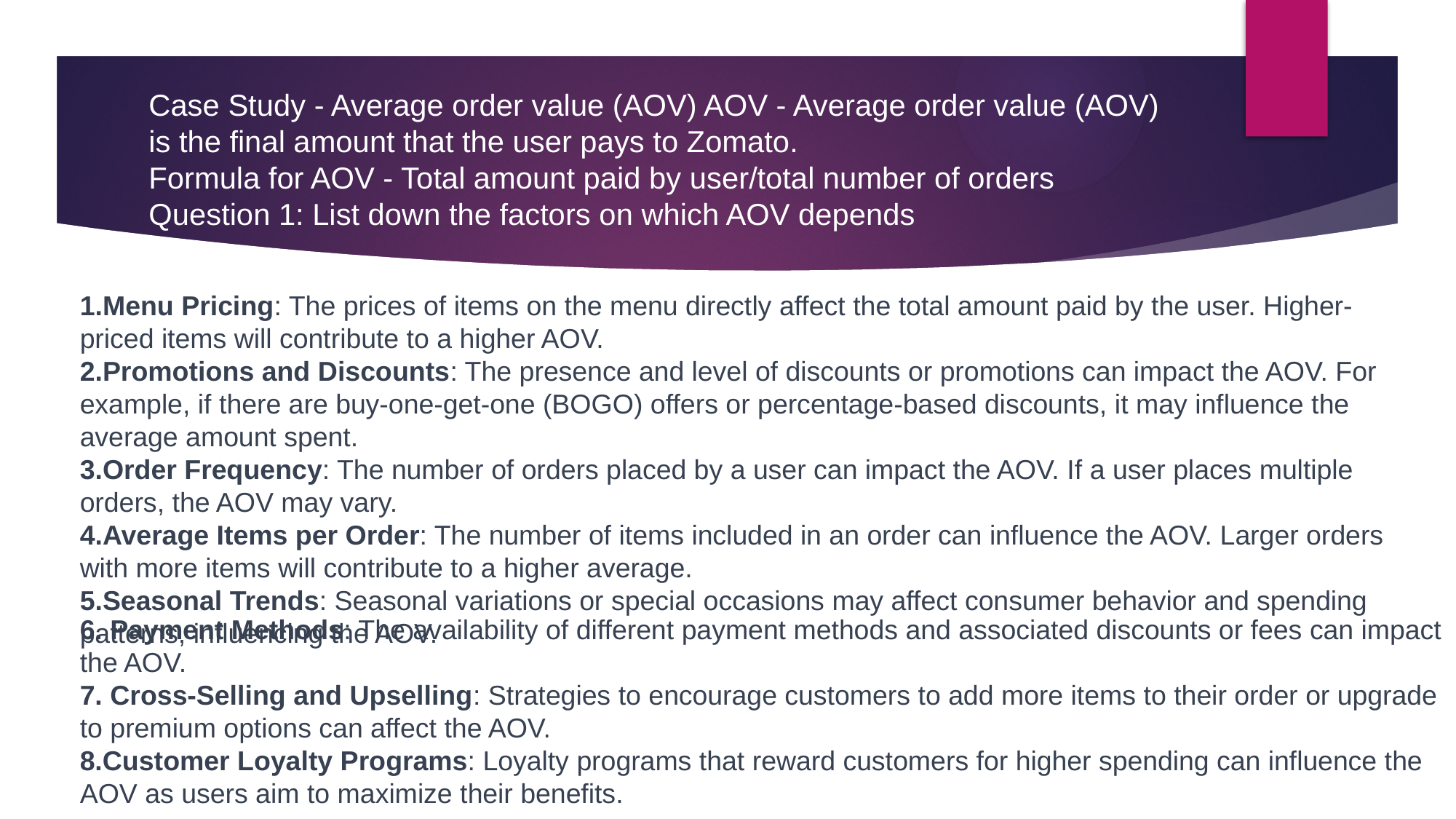

# Case Study - Average order value (AOV) AOV - Average order value (AOV) is the final amount that the user pays to Zomato. Formula for AOV - Total amount paid by user/total number of orders Question 1: List down the factors on which AOV depends
Menu Pricing: The prices of items on the menu directly affect the total amount paid by the user. Higher-priced items will contribute to a higher AOV.
Promotions and Discounts: The presence and level of discounts or promotions can impact the AOV. For example, if there are buy-one-get-one (BOGO) offers or percentage-based discounts, it may influence the average amount spent.
Order Frequency: The number of orders placed by a user can impact the AOV. If a user places multiple orders, the AOV may vary.
Average Items per Order: The number of items included in an order can influence the AOV. Larger orders with more items will contribute to a higher average.
Seasonal Trends: Seasonal variations or special occasions may affect consumer behavior and spending patterns, influencing the AOV.
6. Payment Methods: The availability of different payment methods and associated discounts or fees can impact the AOV.
7. Cross-Selling and Upselling: Strategies to encourage customers to add more items to their order or upgrade to premium options can affect the AOV.
8.Customer Loyalty Programs: Loyalty programs that reward customers for higher spending can influence the AOV as users aim to maximize their benefits.